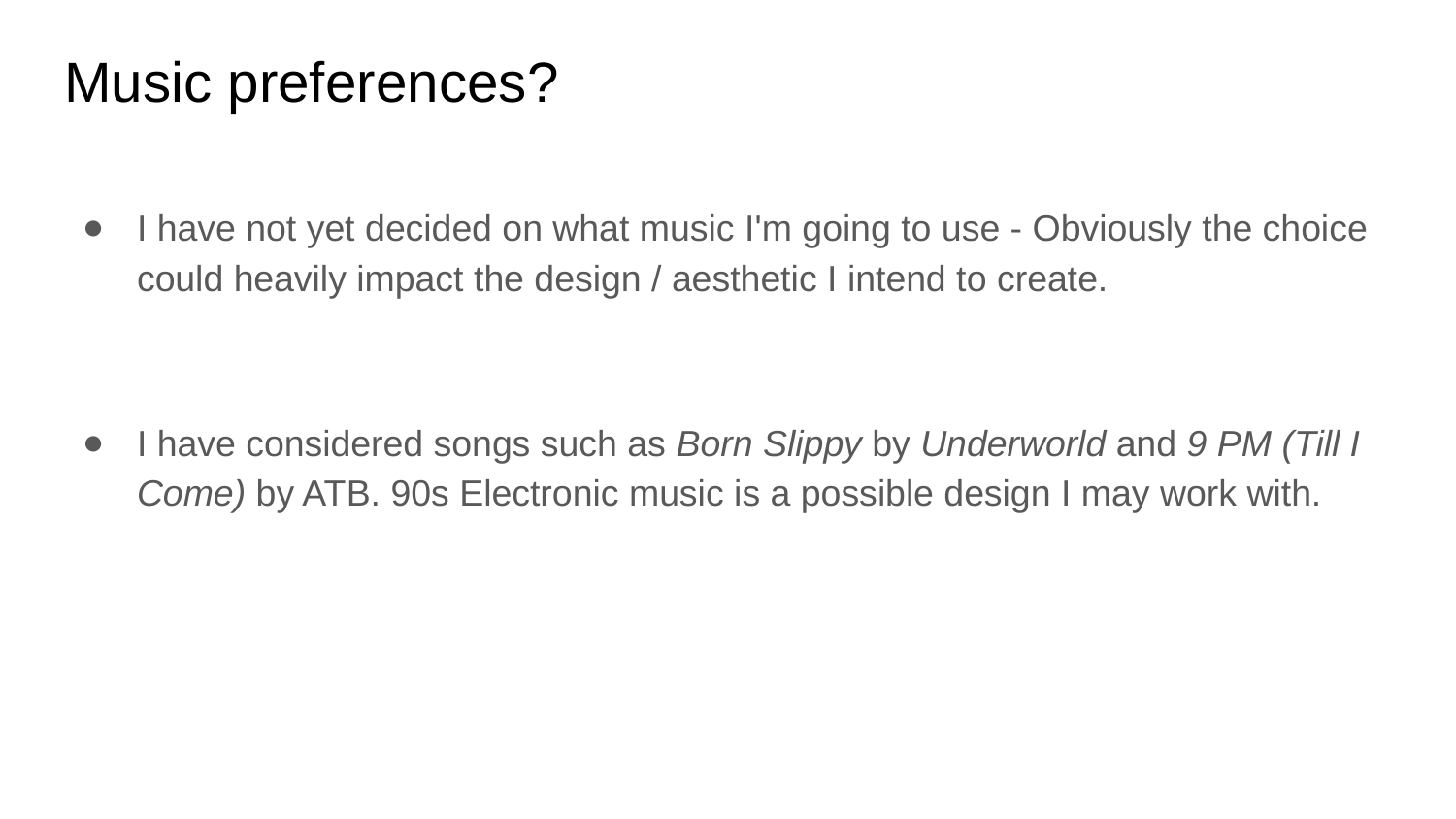

# Music preferences?
I have not yet decided on what music I'm going to use - Obviously the choice could heavily impact the design / aesthetic I intend to create.

I have considered songs such as Born Slippy by Underworld and 9 PM (Till I Come) by ATB. 90s Electronic music is a possible design I may work with.